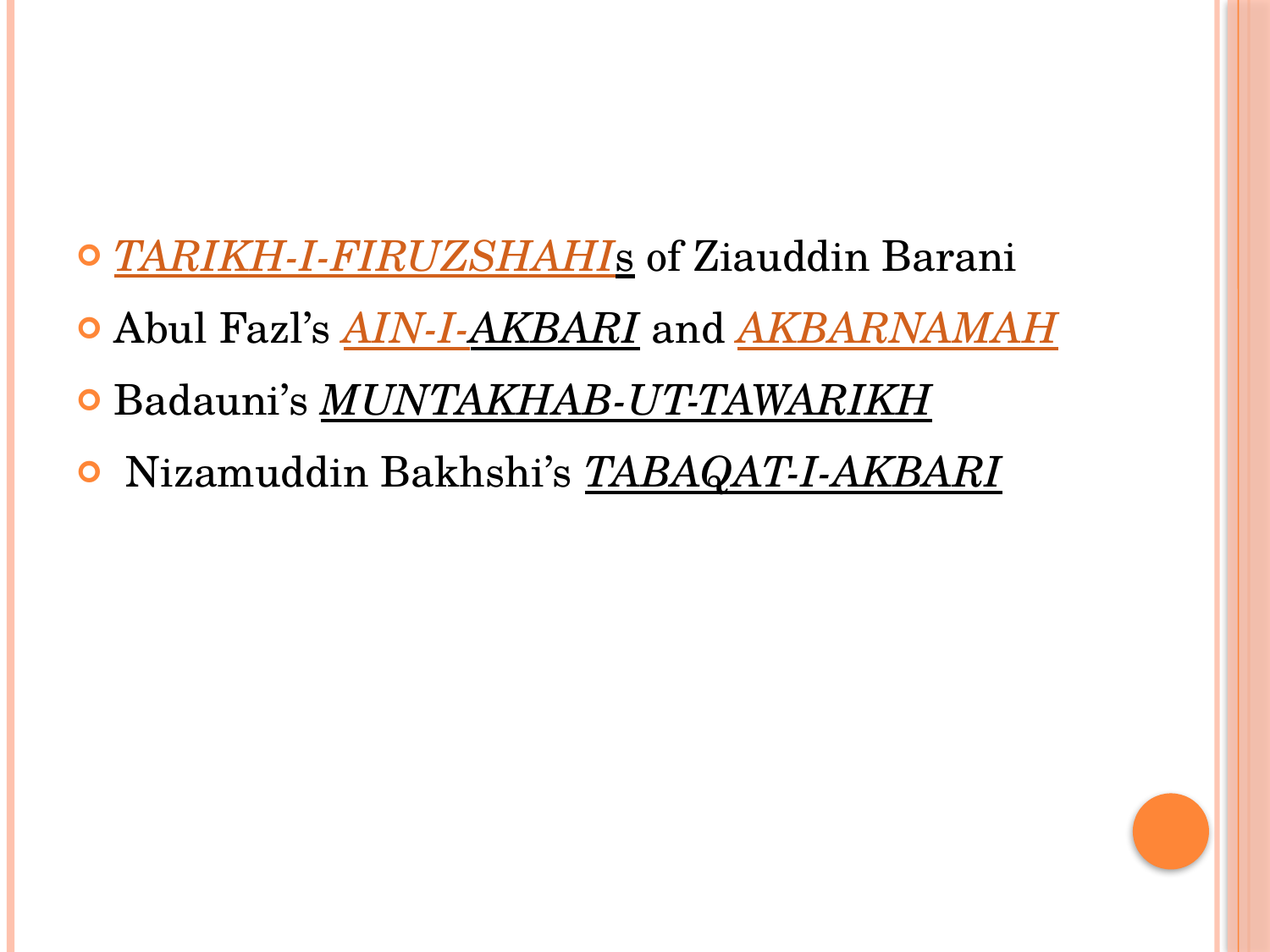

#
tarikh-i-firuzshahis of Ziauddin Barani
Abul Fazl’s ain-i-akbari and akbarnamah
Badauni’s muntakhab-ut-tawarikh
 Nizamuddin Bakhshi’s tabaqat-i-akbari